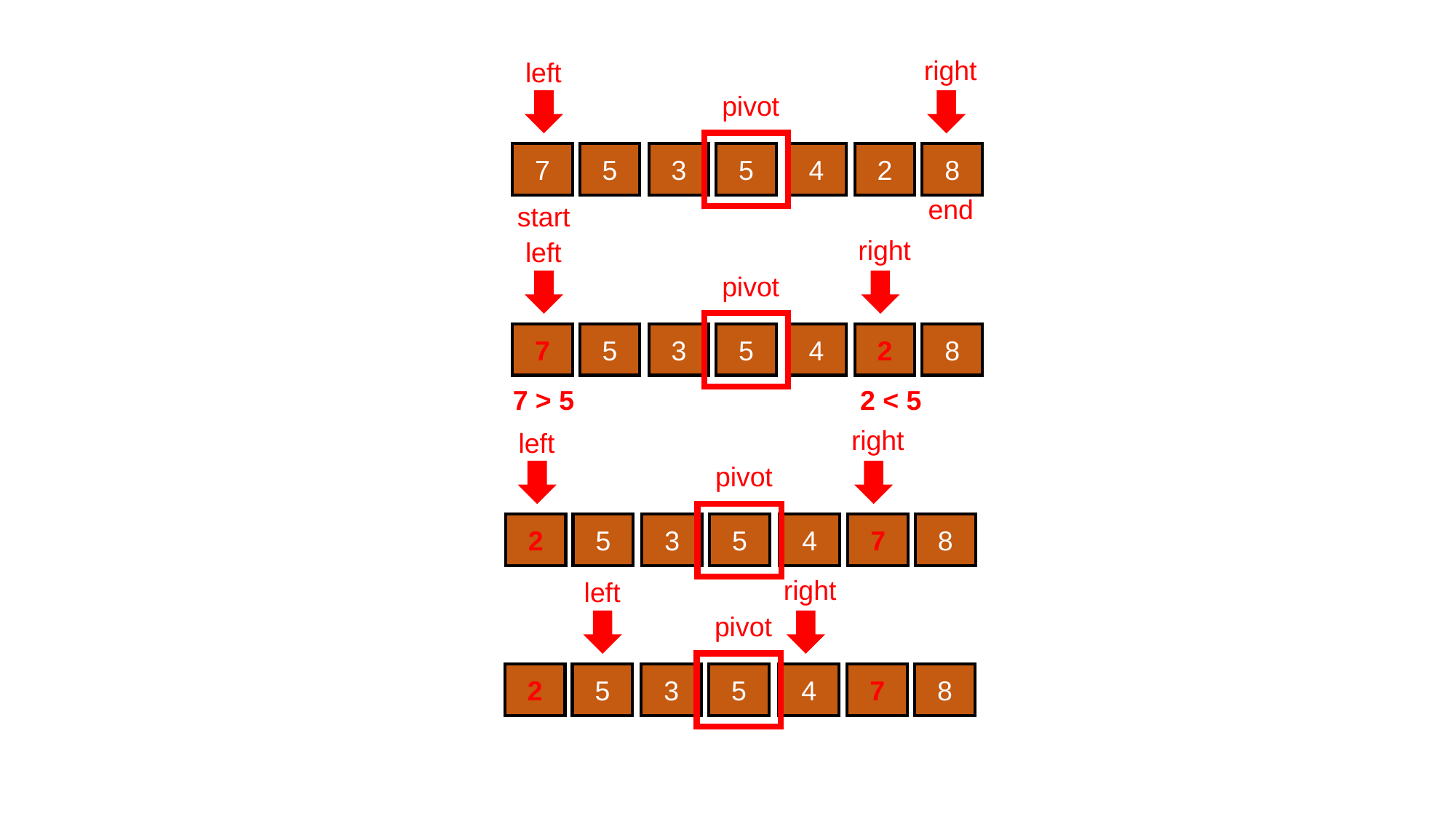

right

left

pivot

7
5
3
5
4
2
8
end
start
right

left

pivot

7
5
3
5
4
2
8
7 > 5
2 < 5
right

left

pivot

2
5
3
5
4
7
8
right

left

pivot

2
5
3
5
4
7
8